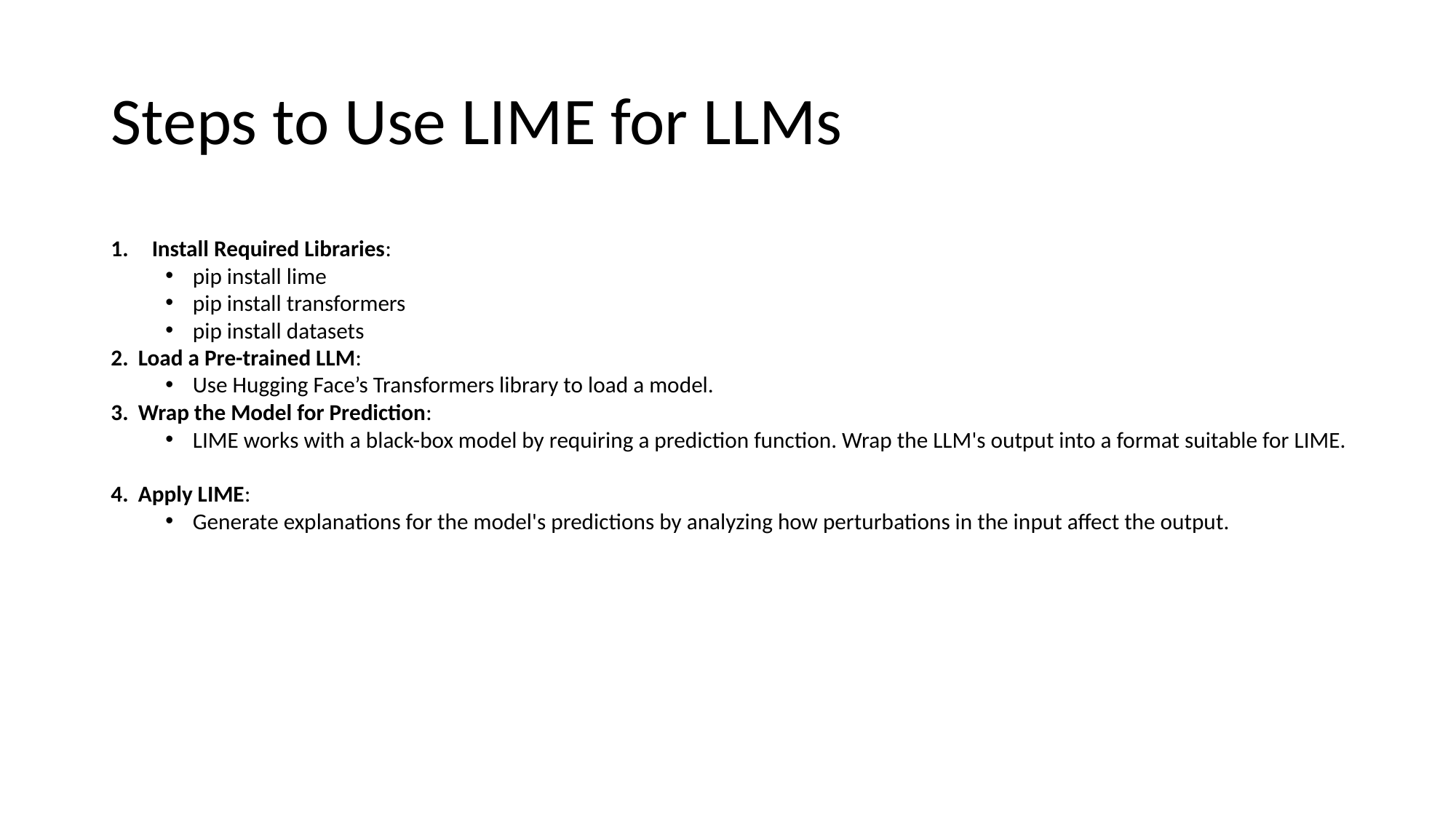

# Steps to Use LIME for LLMs
Install Required Libraries:
pip install lime
pip install transformers
pip install datasets
Load a Pre-trained LLM:
Use Hugging Face’s Transformers library to load a model.
Wrap the Model for Prediction:
LIME works with a black-box model by requiring a prediction function. Wrap the LLM's output into a format suitable for LIME.
Apply LIME:
Generate explanations for the model's predictions by analyzing how perturbations in the input affect the output.